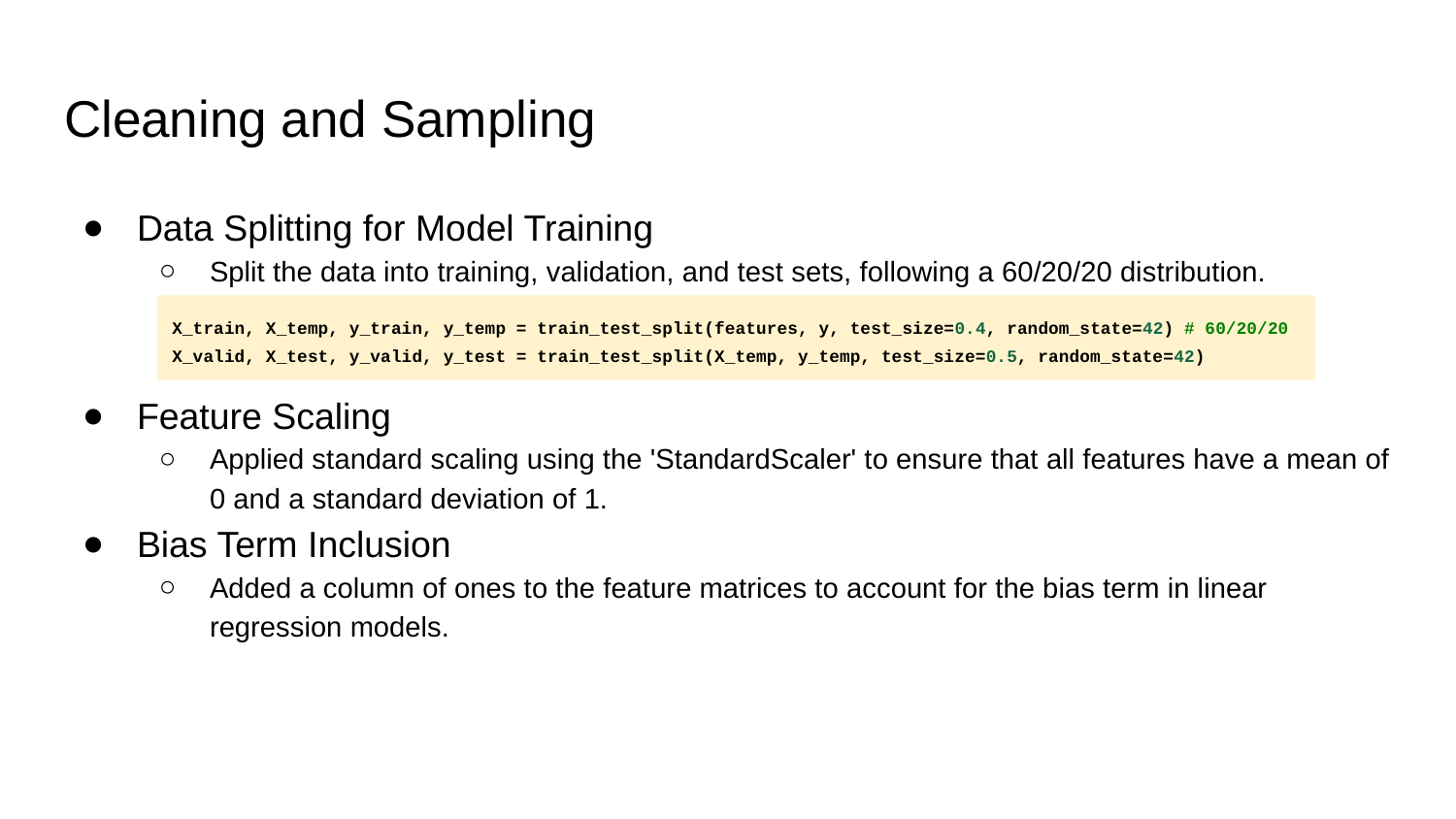

# Cleaning and Sampling
Data Splitting for Model Training
Split the data into training, validation, and test sets, following a 60/20/20 distribution.

Feature Scaling
Applied standard scaling using the 'StandardScaler' to ensure that all features have a mean of 0 and a standard deviation of 1.
Bias Term Inclusion
Added a column of ones to the feature matrices to account for the bias term in linear regression models.
X_train, X_temp, y_train, y_temp = train_test_split(features, y, test_size=0.4, random_state=42) # 60/20/20
X_valid, X_test, y_valid, y_test = train_test_split(X_temp, y_temp, test_size=0.5, random_state=42)